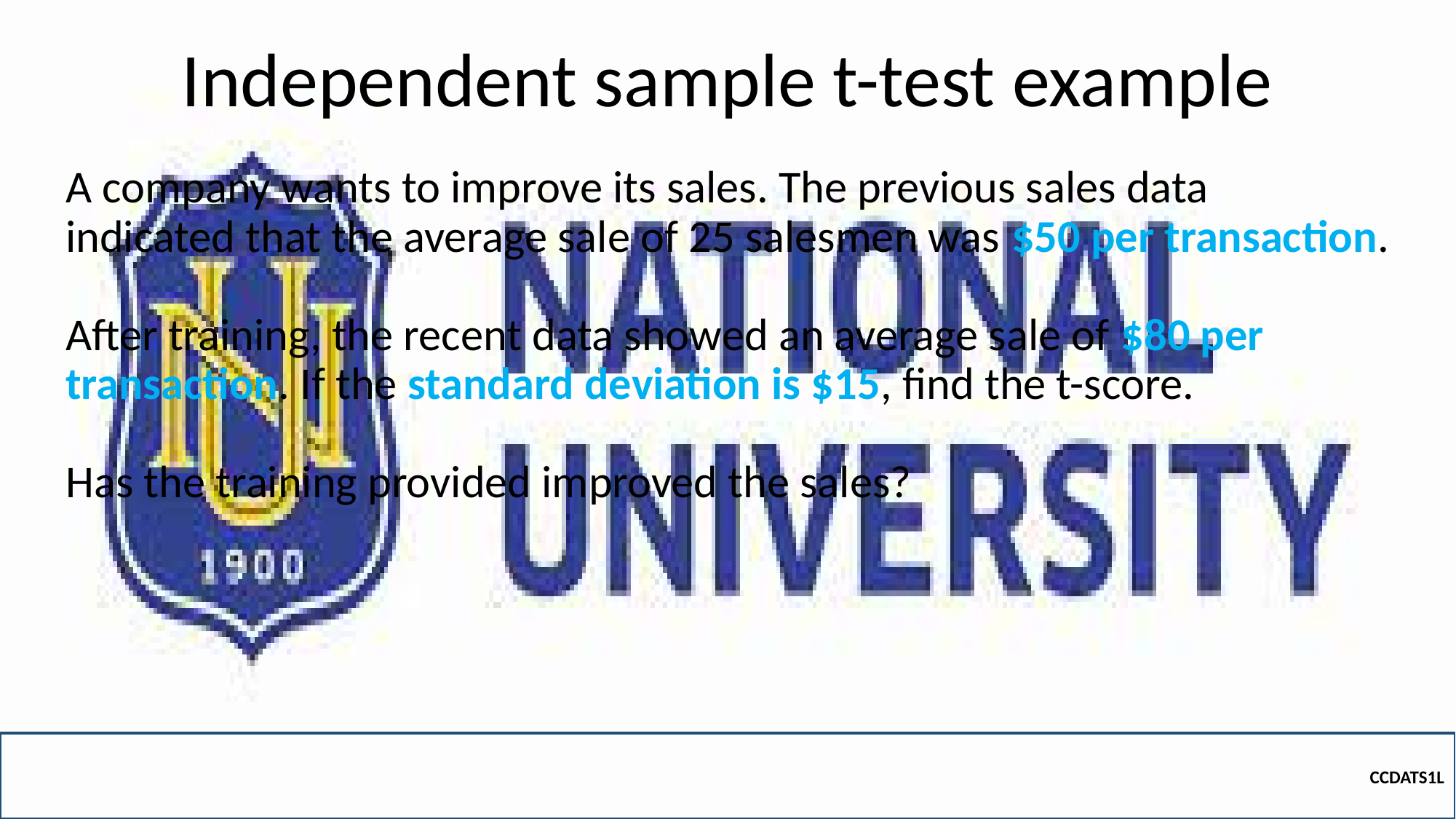

# Independent sample t-test example
A company wants to improve its sales. The previous sales data indicated that the average sale of 25 salesmen was $50 per transaction.

After training, the recent data showed an average sale of $80 per transaction. If the standard deviation is $15, find the t-score.

Has the training provided improved the sales?

CCDATS1L